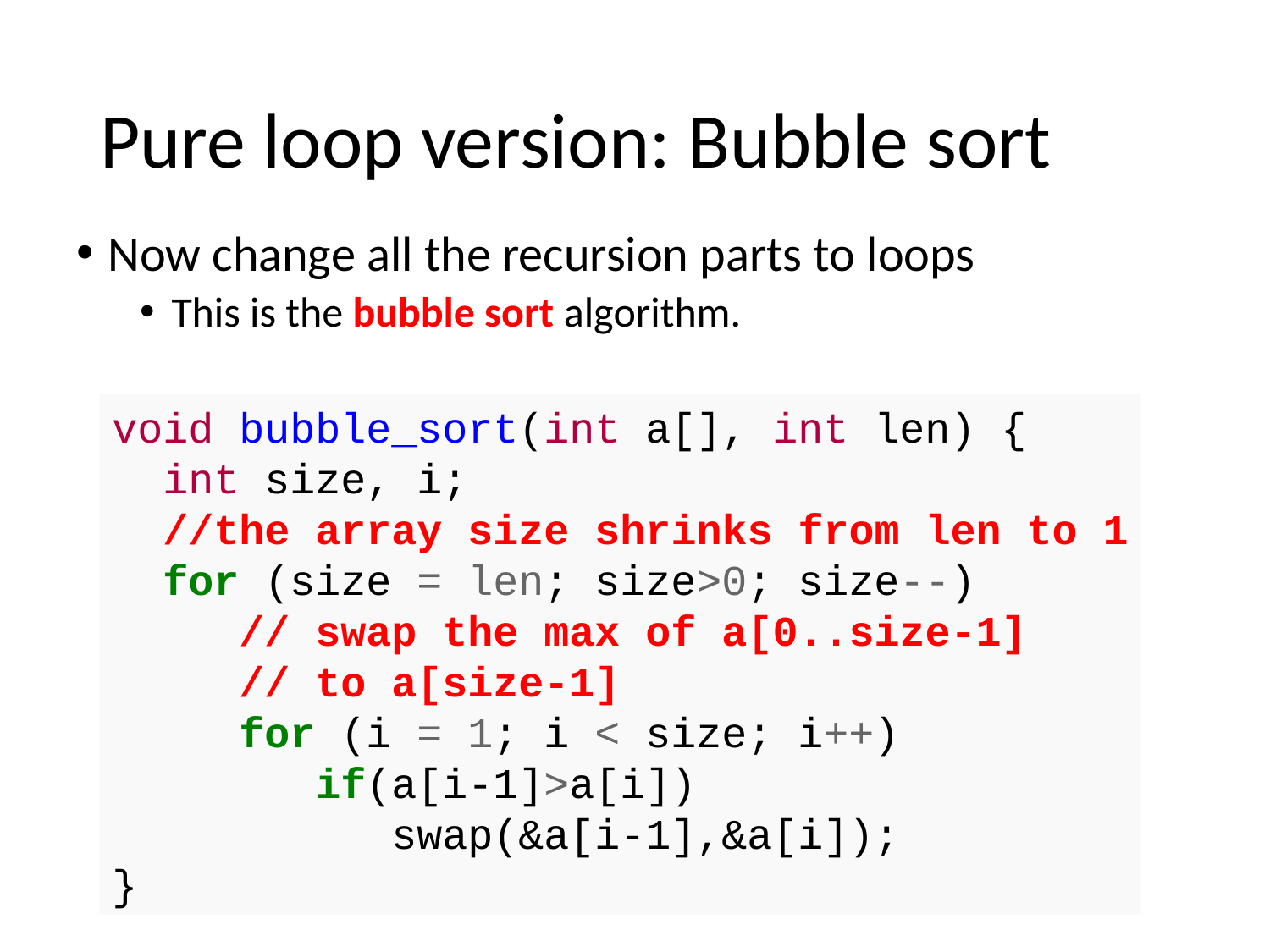

# Pure loop version: Bubble sort
Now change all the recursion parts to loops
This is the bubble sort algorithm.
void bubble_sort(int a[], int len) {
  int size, i;
  //the array size shrinks from len to 1
  for (size = len; size>0; size--)
     // swap the max of a[0..size-1]
     // to a[size-1]
     for (i = 1; i < size; i++)
        if(a[i-1]>a[i])
           swap(&a[i-1],&a[i]);
}